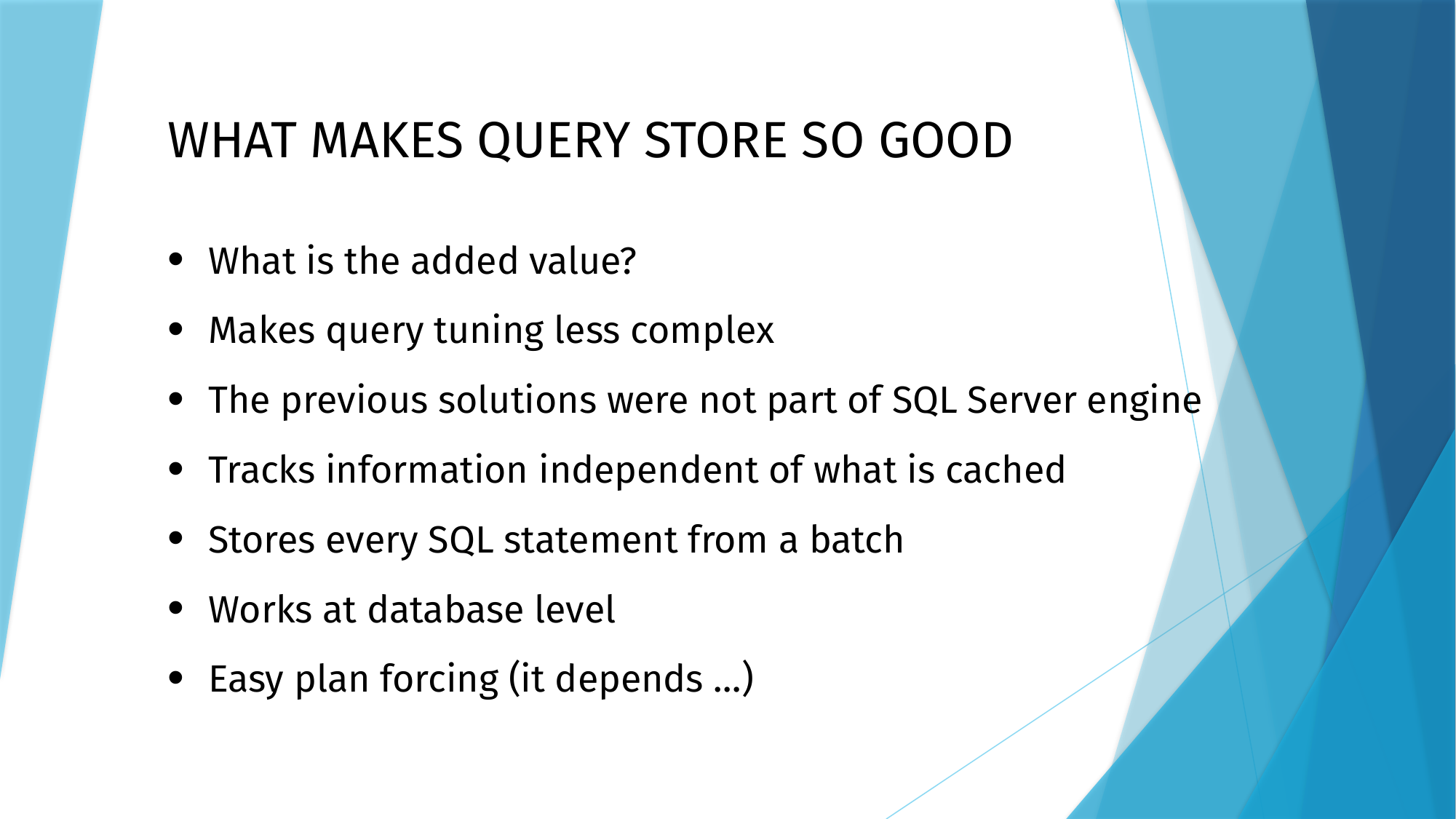

WHAT MAKES QUERY STORE SO GOOD
What is the added value?
Makes query tuning less complex
The previous solutions were not part of SQL Server engine
Tracks information independent of what is cached
Stores every SQL statement from a batch
Works at database level
Easy plan forcing (it depends …)